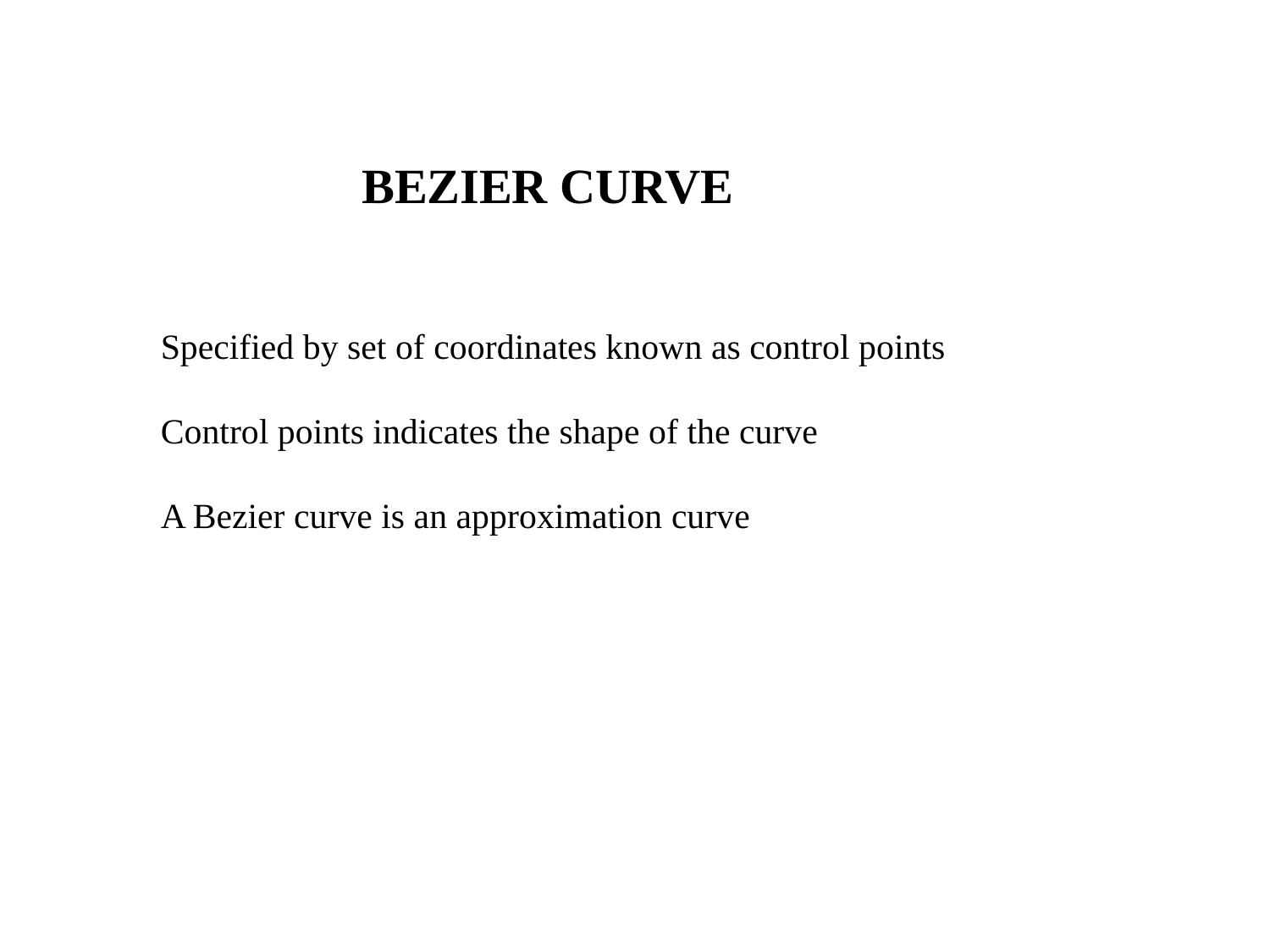

BEZIER CURVE
Specified by set of coordinates known as control points

Control points indicates the shape of the curve

A Bezier curve is an approximation curve